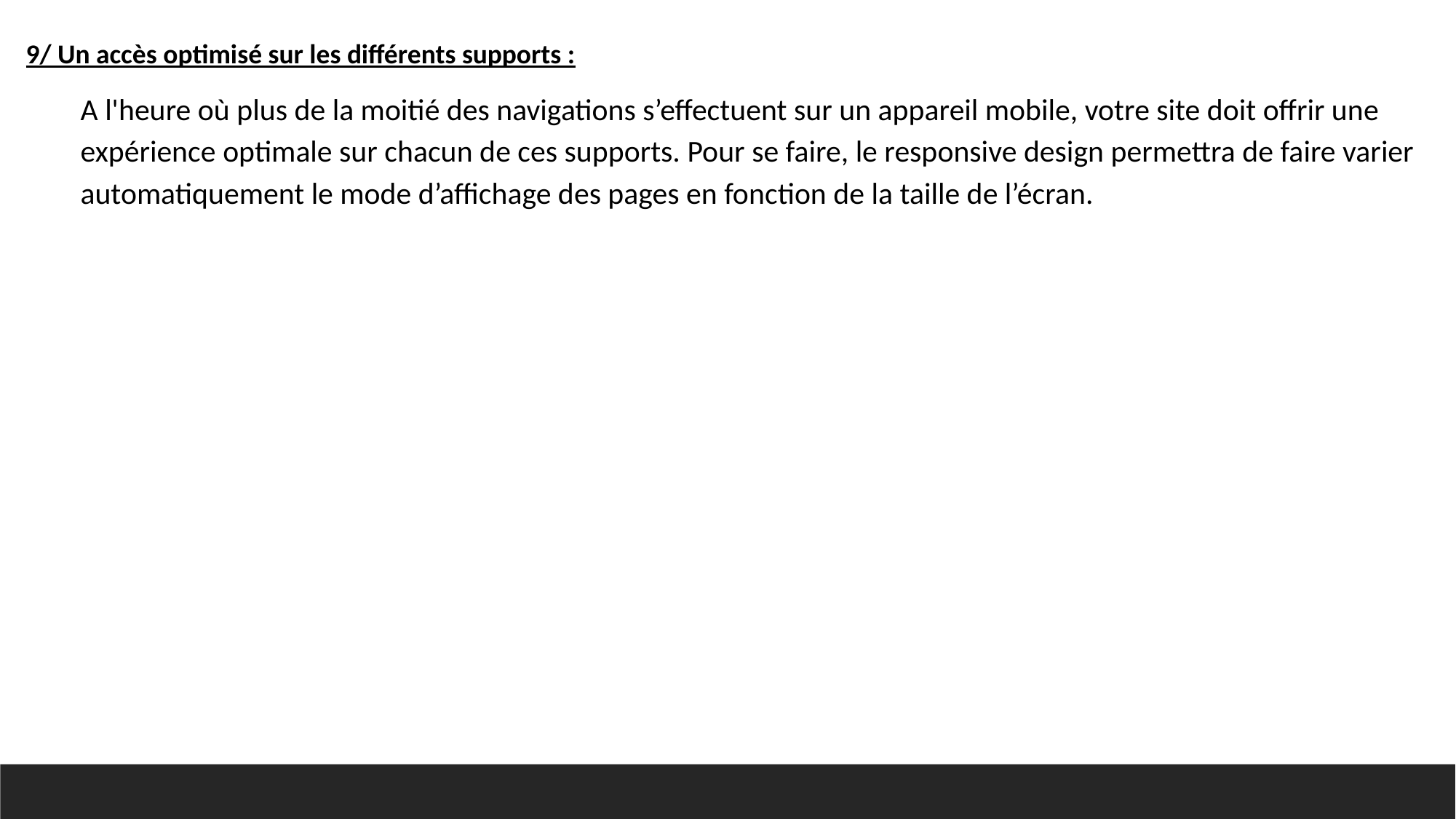

9/ Un accès optimisé sur les différents supports :
A l'heure où plus de la moitié des navigations s’effectuent sur un appareil mobile, votre site doit offrir une expérience optimale sur chacun de ces supports. Pour se faire, le responsive design permettra de faire varier automatiquement le mode d’affichage des pages en fonction de la taille de l’écran.